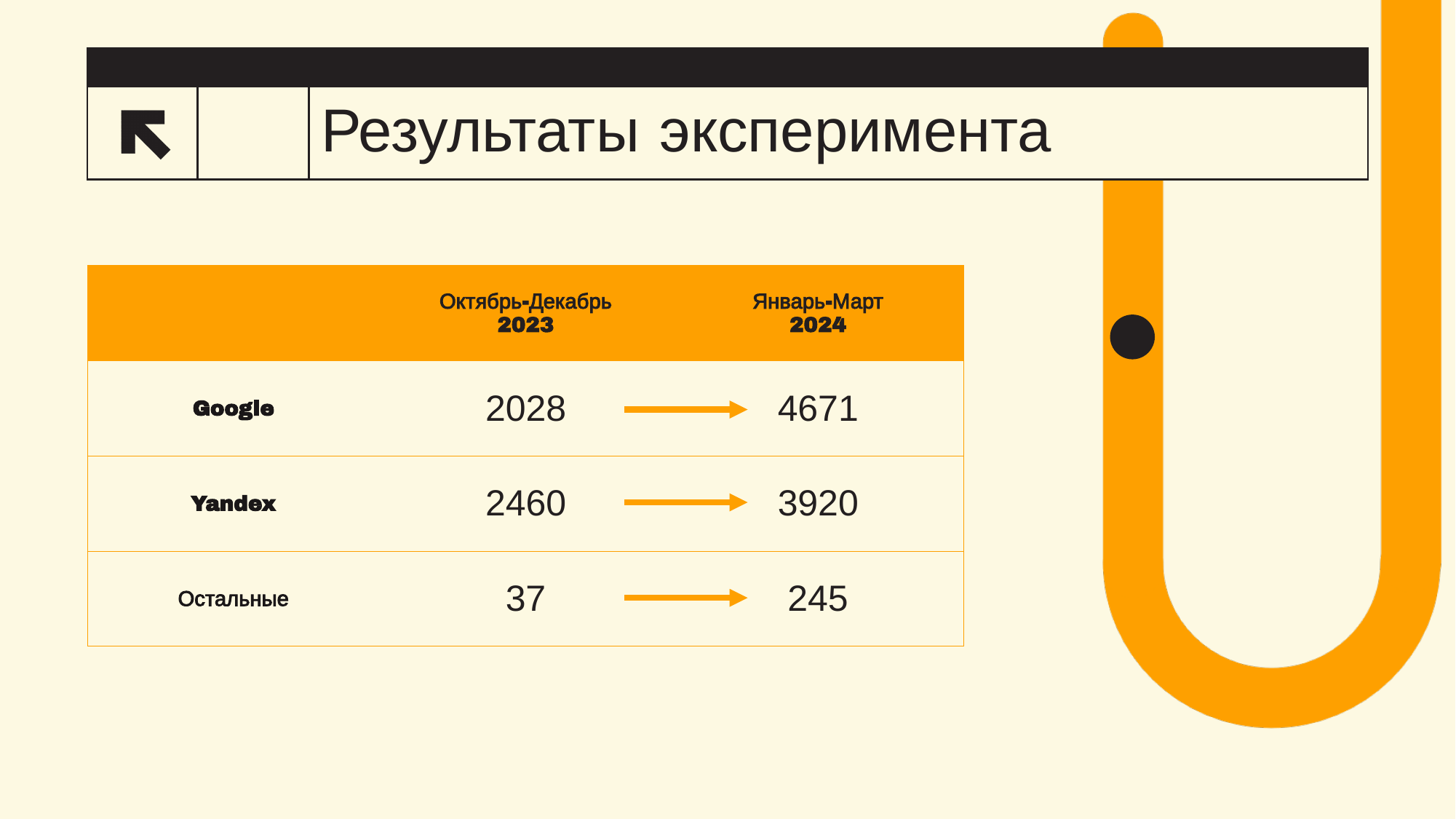

# Результаты эксперимента

9
|  | Октябрь-Декабрь 2023 | Январь-Март 2024 |
| --- | --- | --- |
| Google | 2028 | 4671 |
| Yandex | 2460 | 3920 |
| Остальные | 37 | 245 |